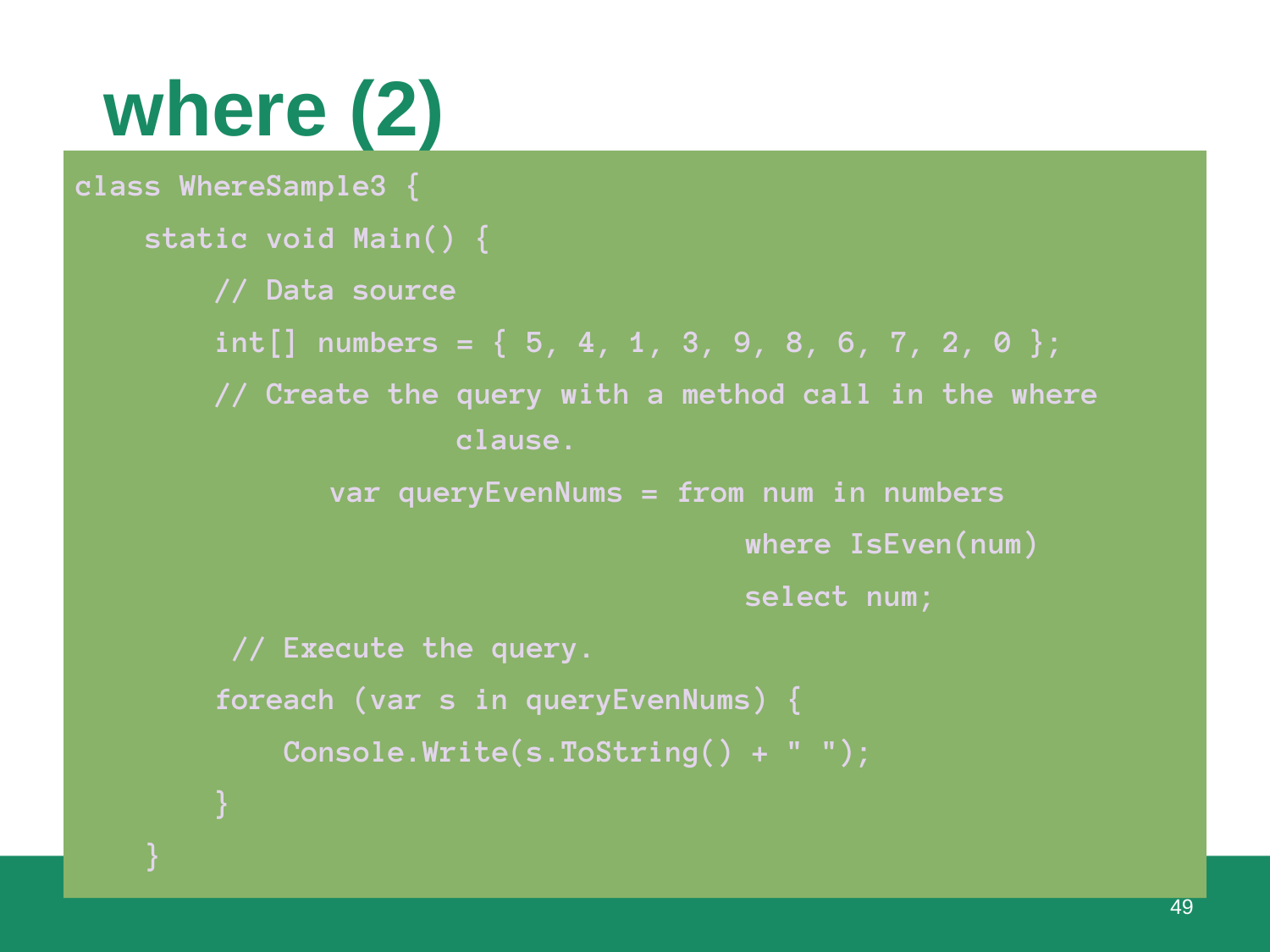

# where (2)
class WhereSample3 {
    static void Main() {
        // Data source
        int[] numbers = { 5, 4, 1, 3, 9, 8, 6, 7, 2, 0 };
        // Create the query with a method call in the where 			clause.
	   	var queryEvenNums = from num in numbers
            				  where IsEven(num)
            				  select num;
         // Execute the query.
        foreach (var s in queryEvenNums) {
            Console.Write(s.ToString() + " ");
        }
    }
49